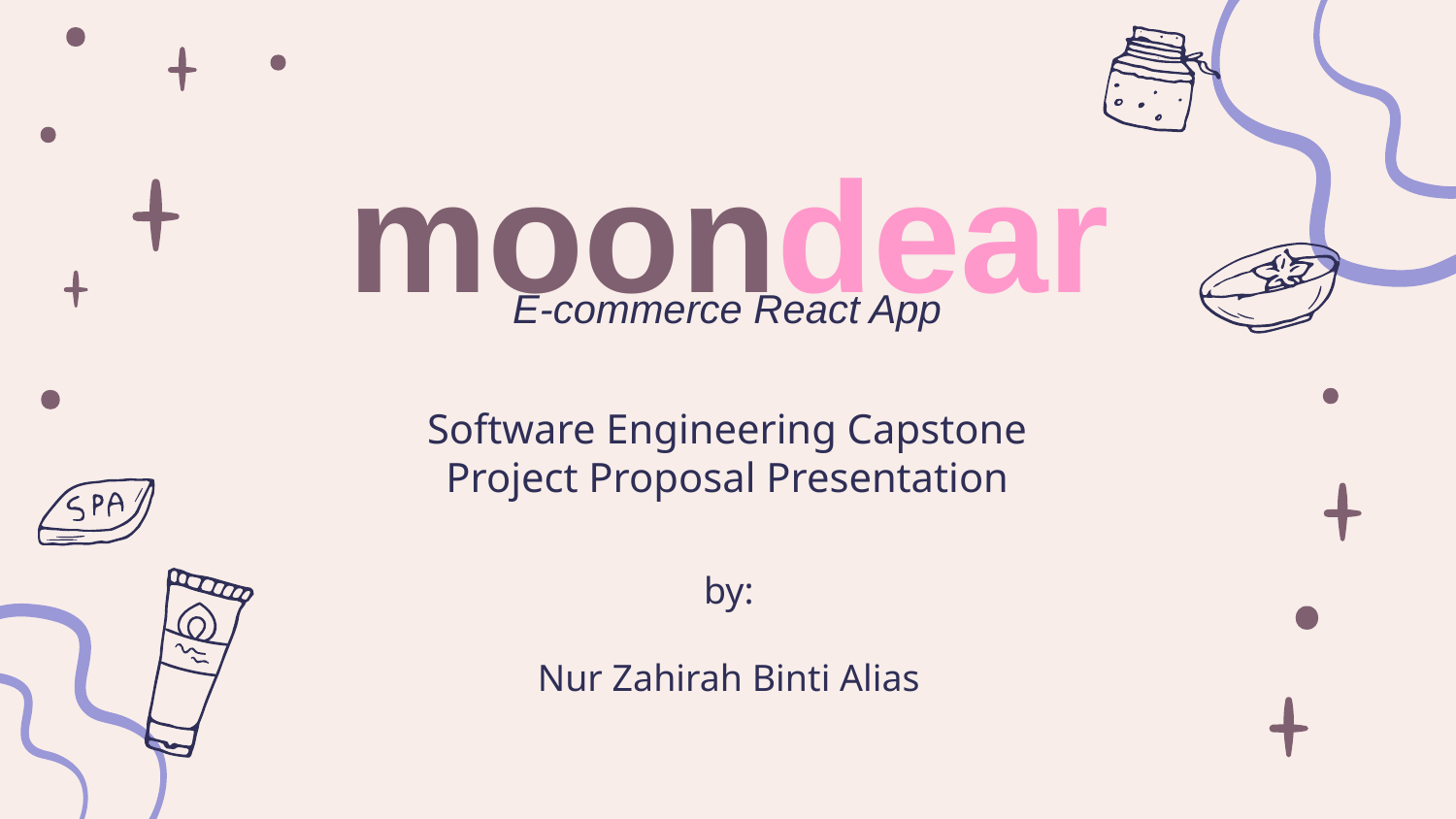

# moondear

E-commerce React App

Software Engineering Capstone Project Proposal Presentation

by:

Nur Zahirah Binti Alias